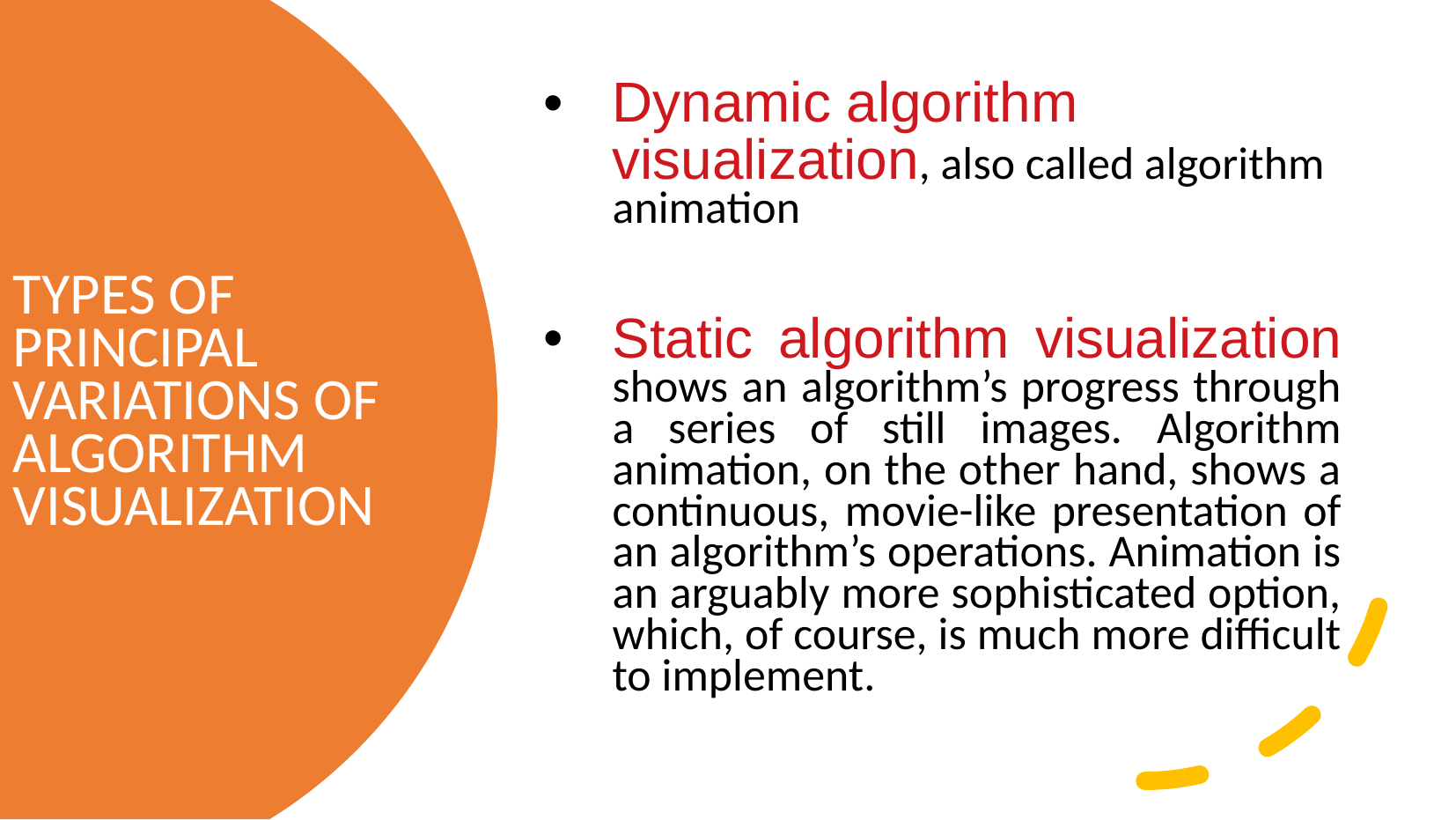

Dynamic algorithm visualization, also called algorithm animation

Static algorithm visualization shows an algorithm’s progress through a series of still images. Algorithm animation, on the other hand, shows a continuous, movie-like presentation of an algorithm’s operations. Animation is an arguably more sophisticated option, which, of course, is much more difficult to implement.

TYPES OF PRINCIPAL VARIATIONS OF ALGORITHM VISUALIZATION